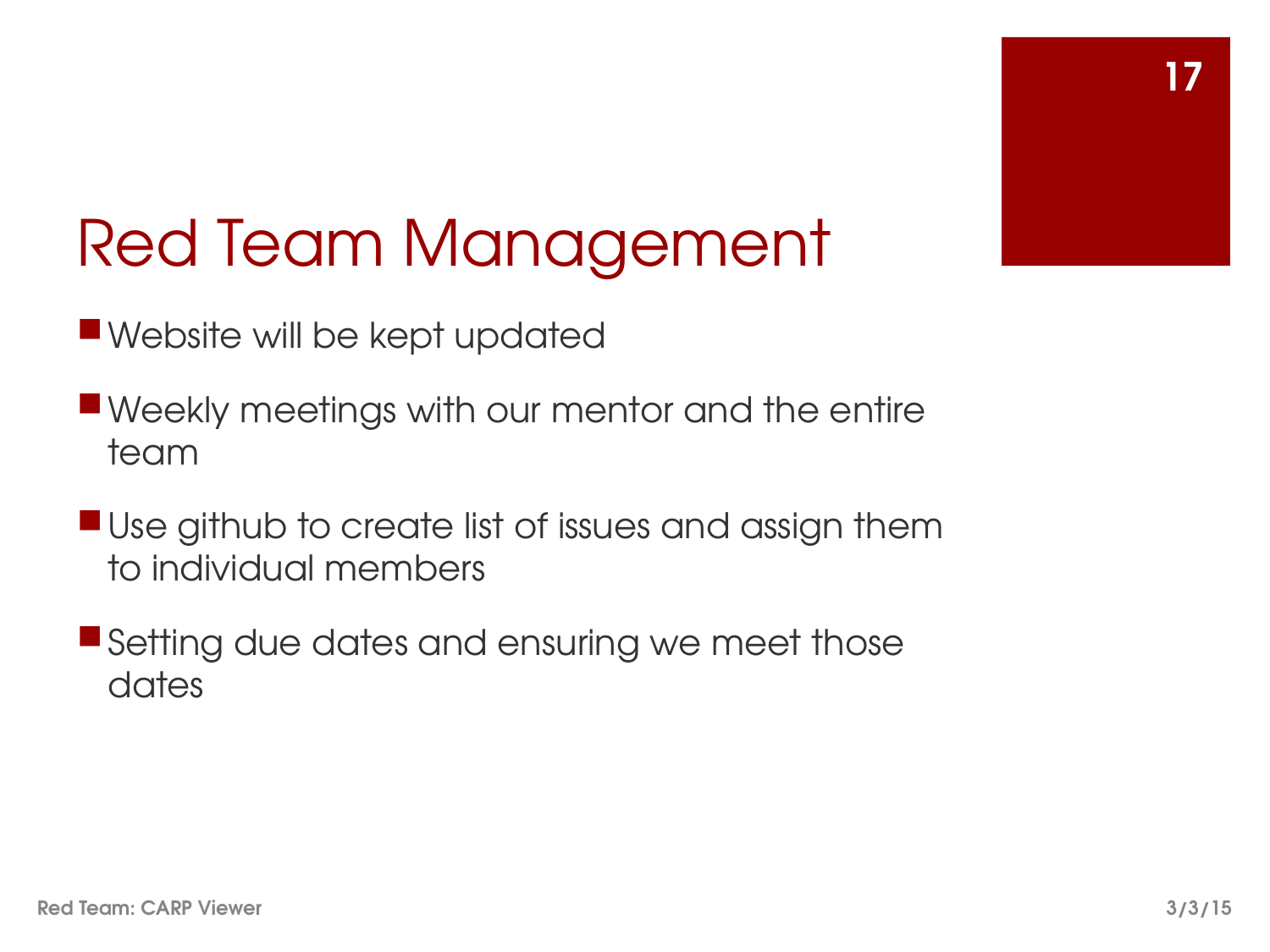

17
# Red Team Management
Website will be kept updated
Weekly meetings with our mentor and the entire team
Use github to create list of issues and assign them to individual members
Setting due dates and ensuring we meet those dates
Red Team: CARP Viewer
3/3/15